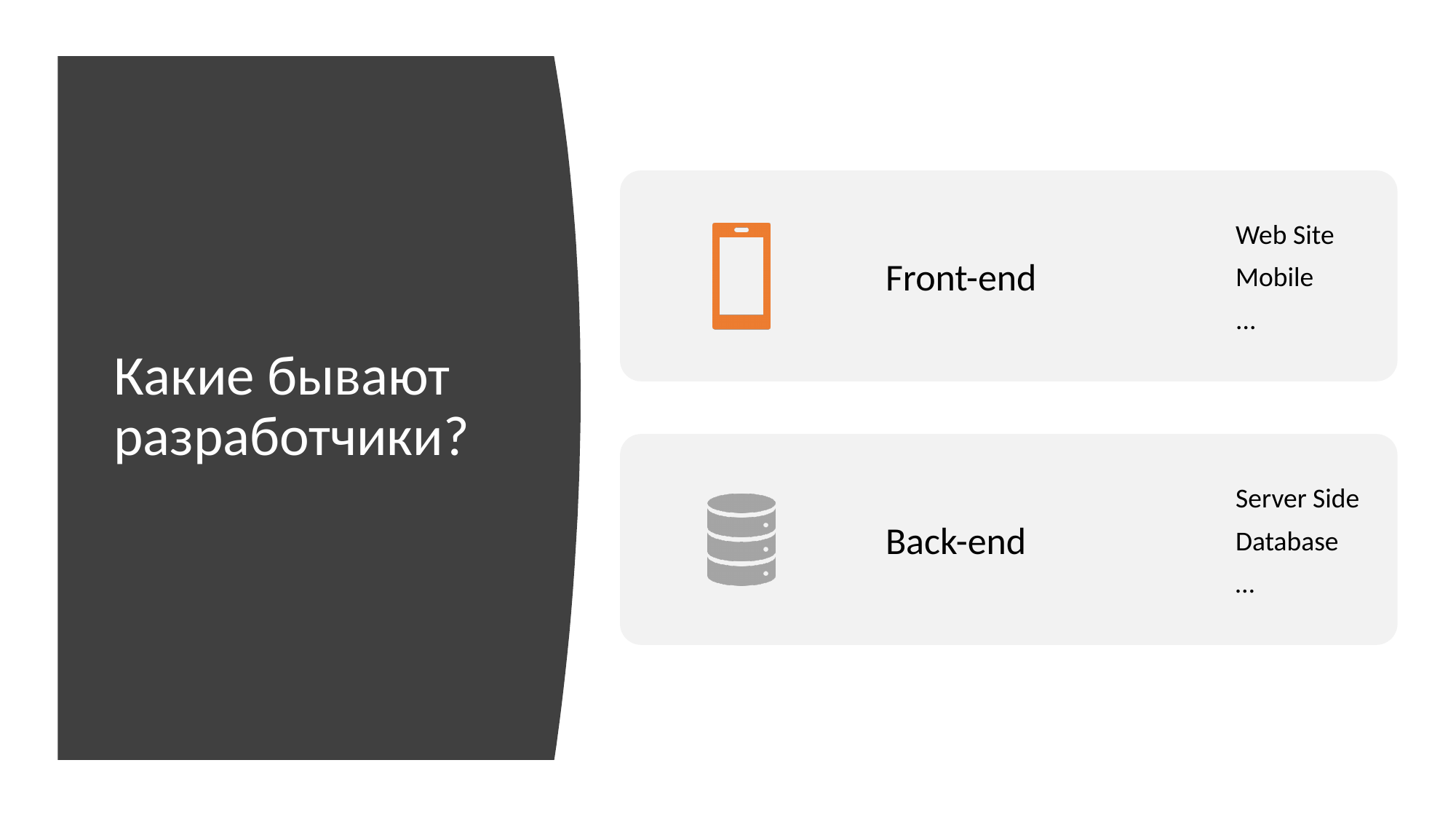

Front-end
Web Site
Mobile
...
Back-end
Server Side
Database
…

# Какие бывают разработчики?